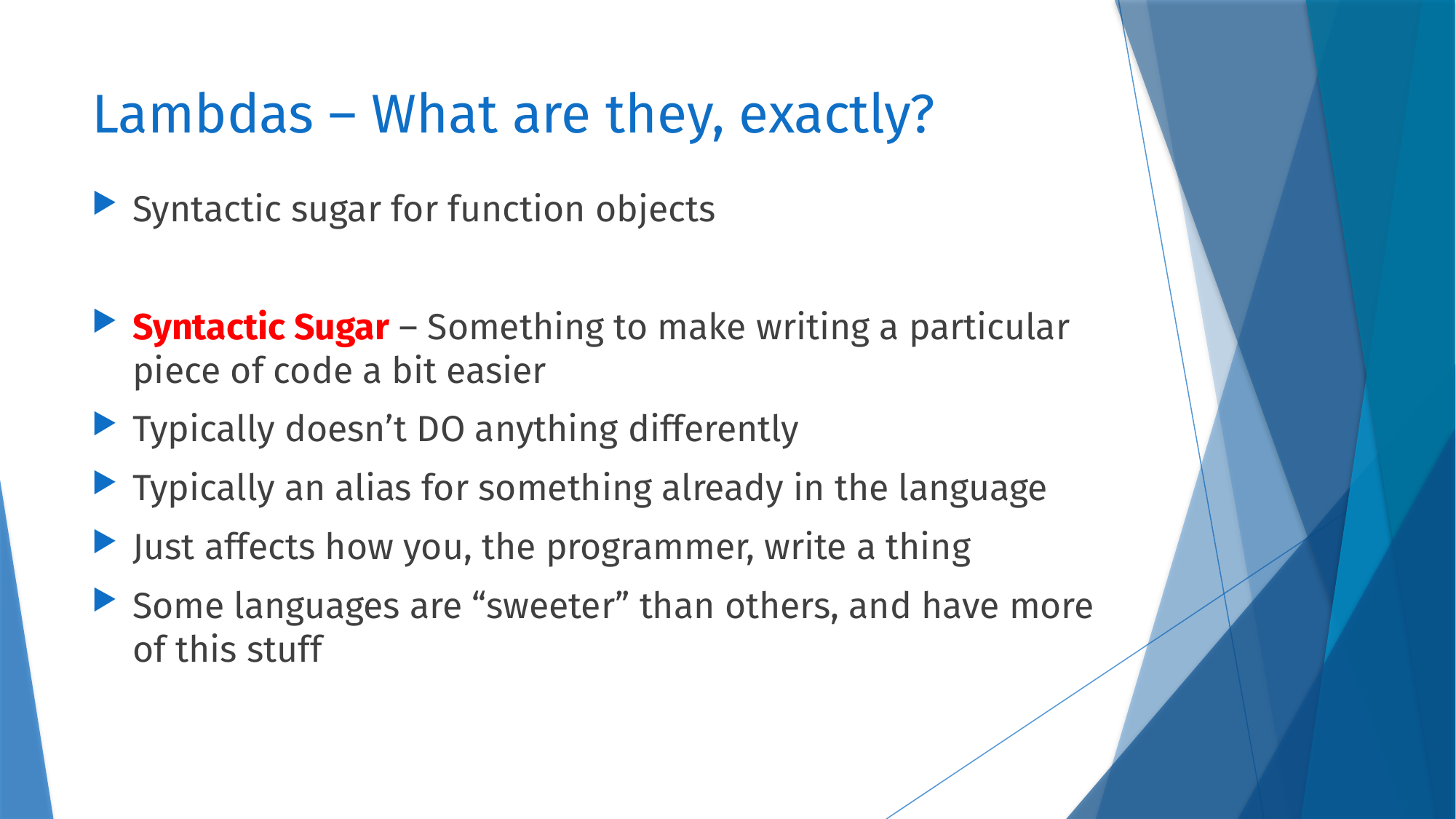

# Lambdas – What are they, exactly?
Syntactic sugar for function objects

Syntactic Sugar – Something to make writing a particular piece of code a bit easier
Typically doesn’t DO anything differently
Typically an alias for something already in the language
Just affects how you, the programmer, write a thing
Some languages are “sweeter” than others, and have more of this stuff